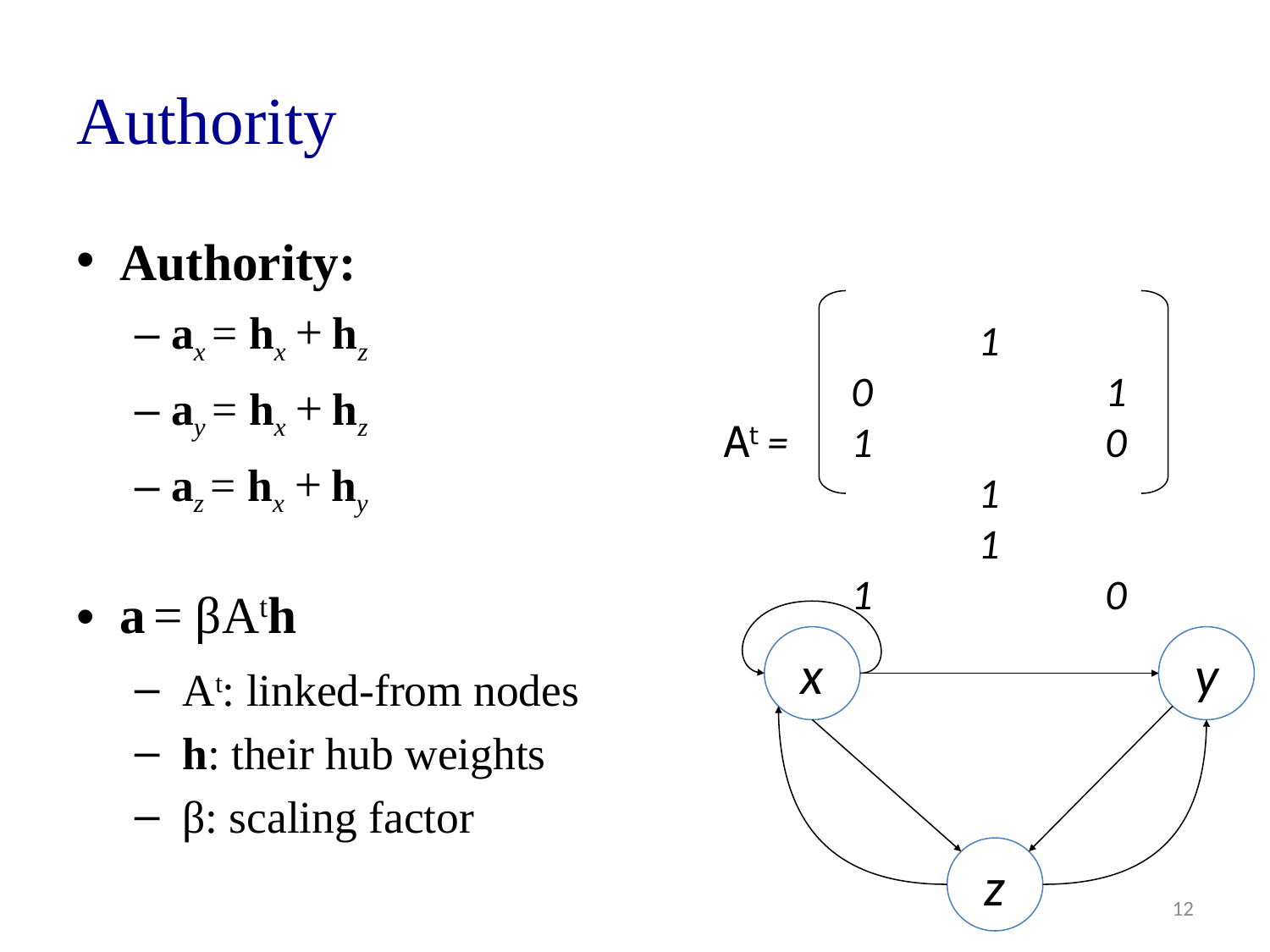

# Authority
Authority:
ax = hx + hz
ay = hx + hz
az = hx + hy

a = βAth
 At: linked-from nodes
 h: their hub weights
 β: scaling factor

		1		0		1
At = 	1		0		1
		1		1		0
x
y
z
12